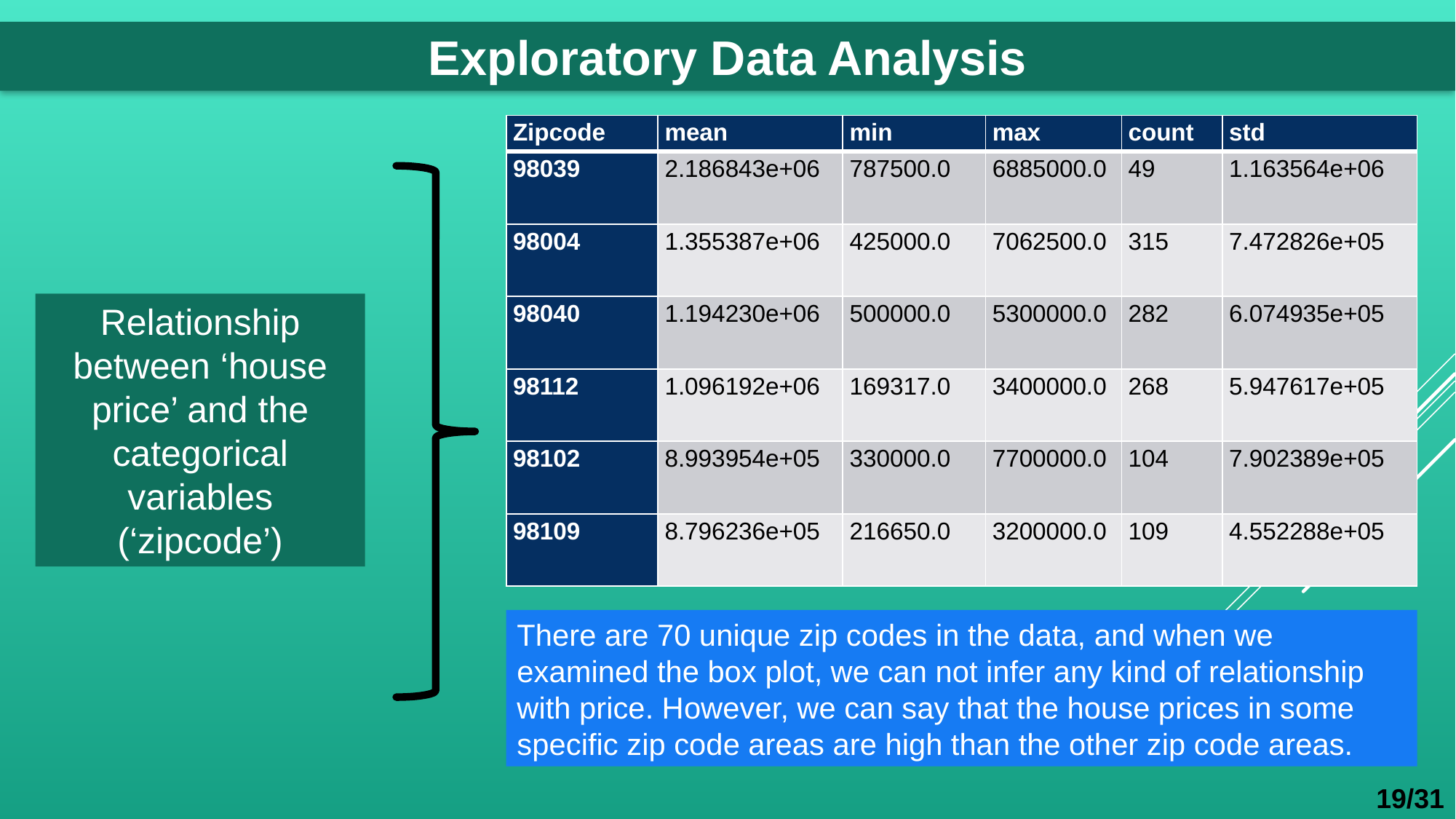

Exploratory Data Analysis
| Zipcode | mean | min | max | count | std |
| --- | --- | --- | --- | --- | --- |
| 98039 | 2.186843e+06 | 787500.0 | 6885000.0 | 49 | 1.163564e+06 |
| 98004 | 1.355387e+06 | 425000.0 | 7062500.0 | 315 | 7.472826e+05 |
| 98040 | 1.194230e+06 | 500000.0 | 5300000.0 | 282 | 6.074935e+05 |
| 98112 | 1.096192e+06 | 169317.0 | 3400000.0 | 268 | 5.947617e+05 |
| 98102 | 8.993954e+05 | 330000.0 | 7700000.0 | 104 | 7.902389e+05 |
| 98109 | 8.796236e+05 | 216650.0 | 3200000.0 | 109 | 4.552288e+05 |

Relationship between ‘house price’ and the categorical variables (‘zipcode’)
There are 70 unique zip codes in the data, and when we examined the box plot, we can not infer any kind of relationship with price. However, we can say that the house prices in some specific zip code areas are high than the other zip code areas.
19/31